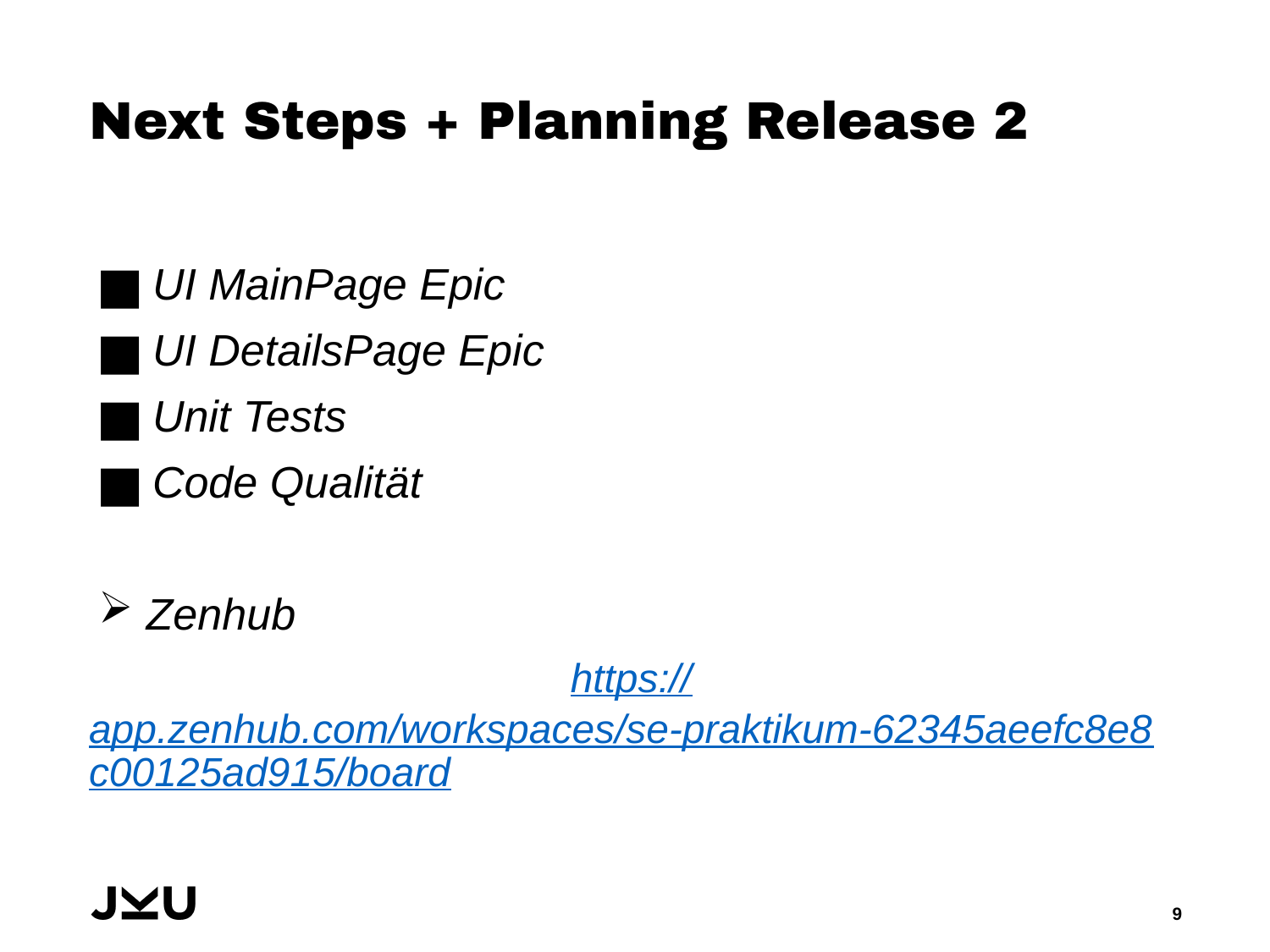

# Next Steps + Planning Release 2
UI MainPage Epic
UI DetailsPage Epic
Unit Tests
Code Qualität

Zenhub
https://app.zenhub.com/workspaces/se-praktikum-62345aeefc8e8c00125ad915/board

9